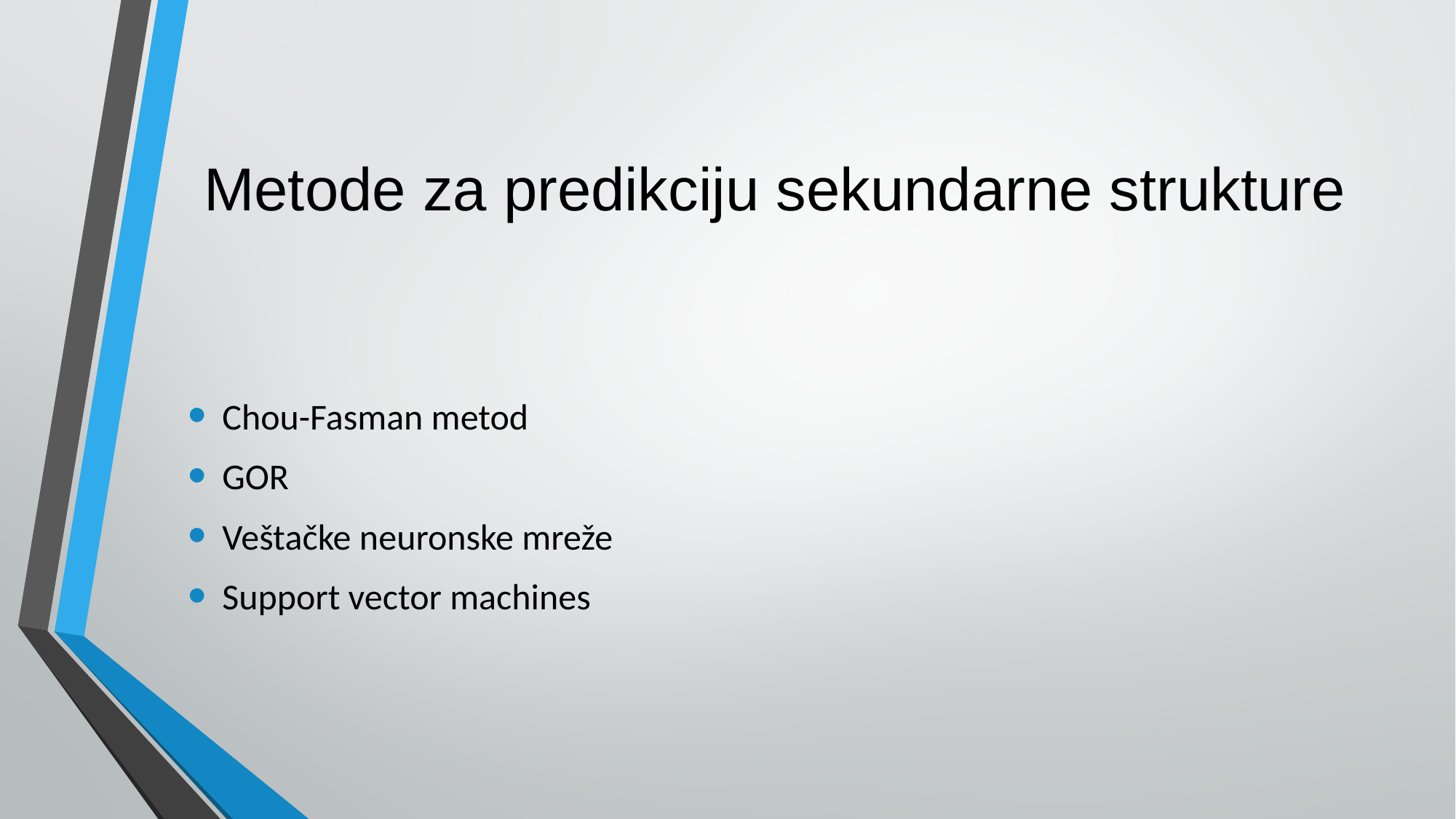

# Metode za predikciju sekundarne strukture
Chou-Fasman metod
GOR
Veštačke neuronske mreže
Support vector machines